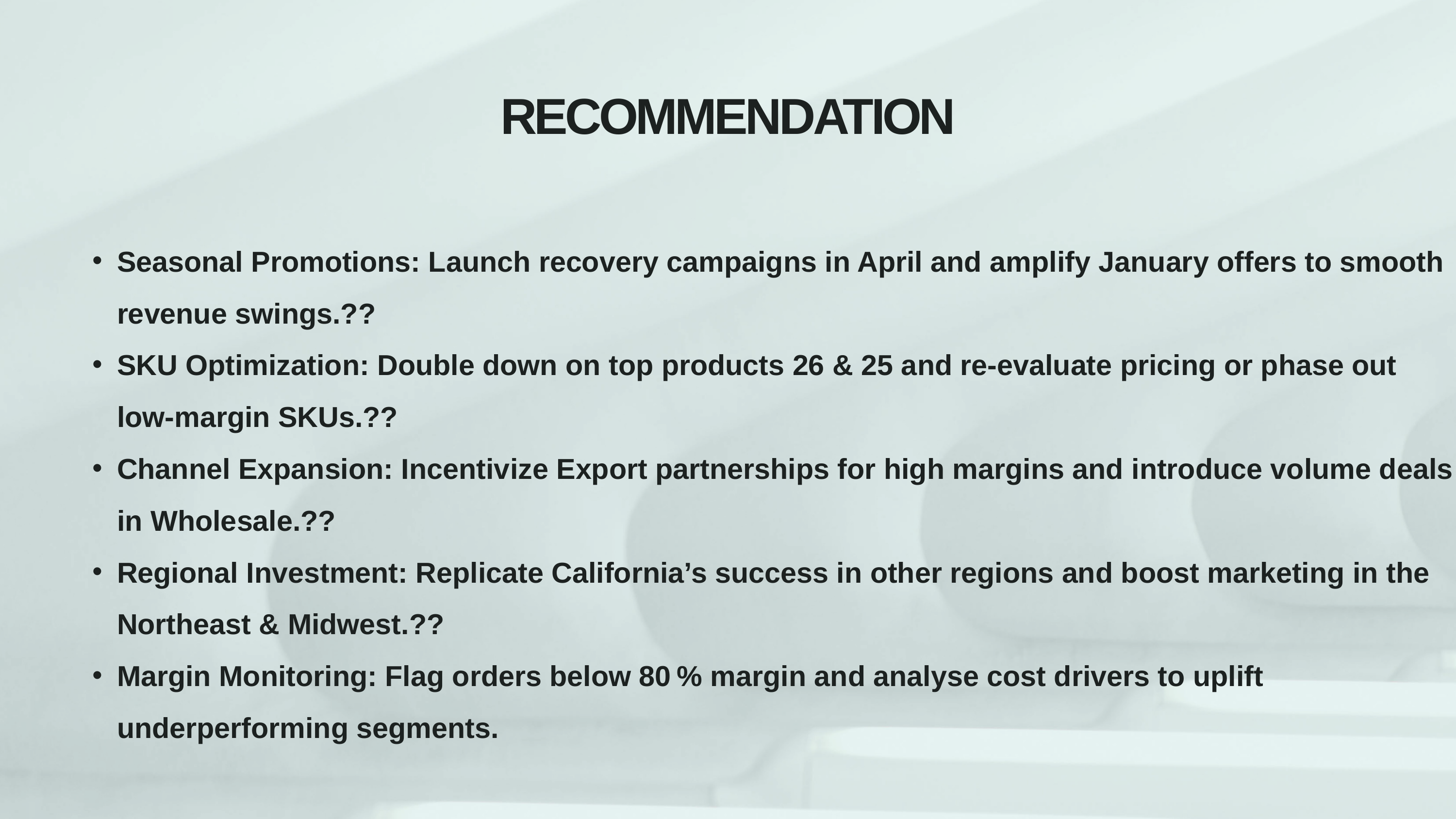

RECOMMENDATION
Seasonal Promotions: Launch recovery campaigns in April and amplify January offers to smooth revenue swings.??
SKU Optimization: Double down on top products 26 & 25 and re-evaluate pricing or phase out low‑margin SKUs.??
Channel Expansion: Incentivize Export partnerships for high margins and introduce volume deals in Wholesale.??
Regional Investment: Replicate California’s success in other regions and boost marketing in the Northeast & Midwest.??
Margin Monitoring: Flag orders below 80 % margin and analyse cost drivers to uplift underperforming segments.